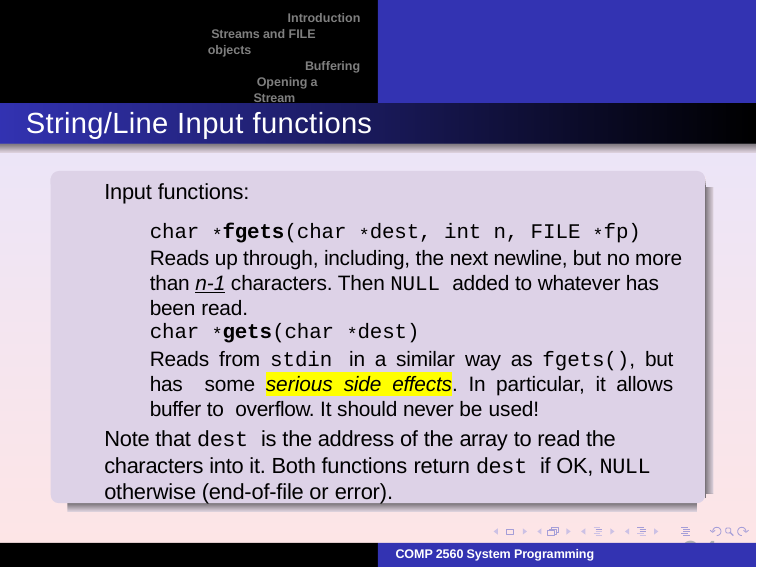

Introduction  Streams and FILE objects
Buffering  Opening a Stream
Reading and writing a stream

String/Line Input functions

Input functions:
char *fgets(char *dest, int n, FILE *fp)  Reads up through, including, the next newline, but no more  than n-1 characters. Then NULL added to whatever has  been read.
char *gets(char *dest)
Reads from stdin in a similar way as fgets(), but has  some serious side effects. In particular, it allows buffer to  overflow. It should never be used!
Note that dest is the address of the array to read the  characters into it. Both functions return dest if OK, NULL  otherwise (end-of-file or error).

34

COMP 2560 System Programming